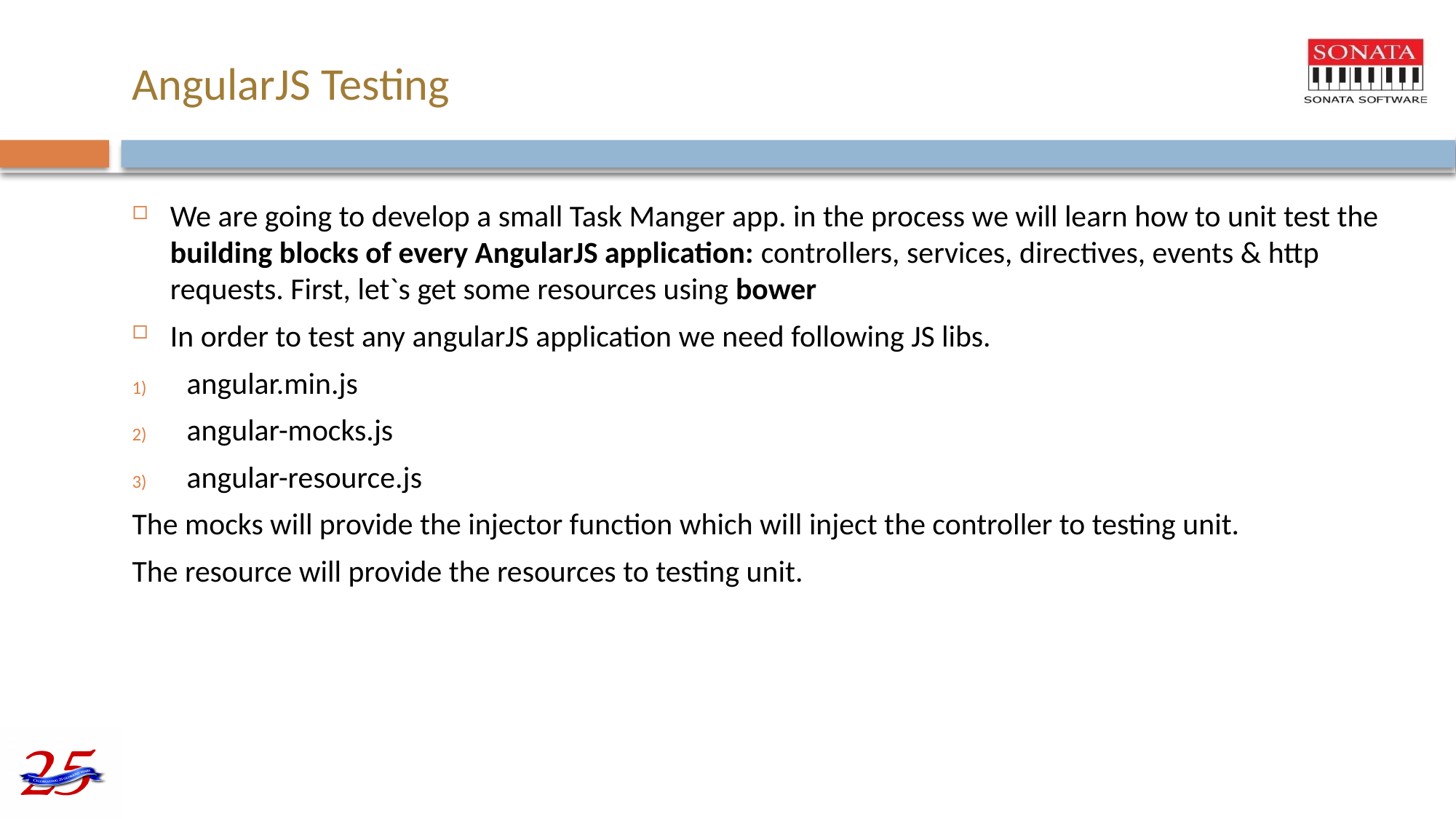

# AngularJS Testing
We are going to develop a small Task Manger app. in the process we will learn how to unit test the building blocks of every AngularJS application: controllers, services, directives, events & http requests. First, let`s get some resources using bower
In order to test any angularJS application we need following JS libs.
angular.min.js
angular-mocks.js
angular-resource.js
The mocks will provide the injector function which will inject the controller to testing unit.
The resource will provide the resources to testing unit.